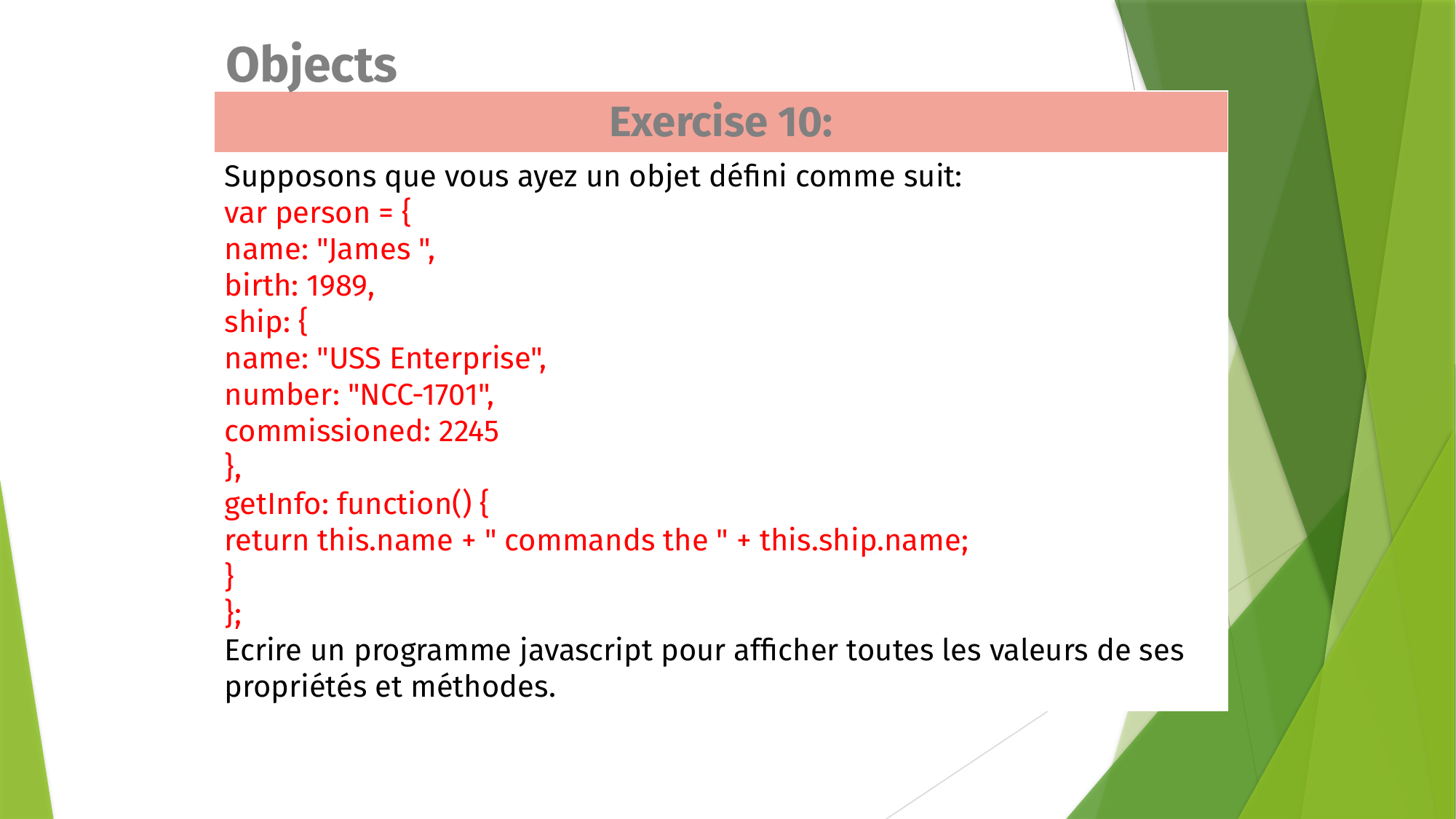

Objects
| Exercise 10: |
| --- |
| Supposons que vous ayez un objet défini comme suit: var person = { name: "James ", birth: 1989, ship: { name: "USS Enterprise", number: "NCC-1701", commissioned: 2245 }, getInfo: function() { return this.name + " commands the " + this.ship.name; } }; Ecrire un programme javascript pour afficher toutes les valeurs de ses propriétés et méthodes. |